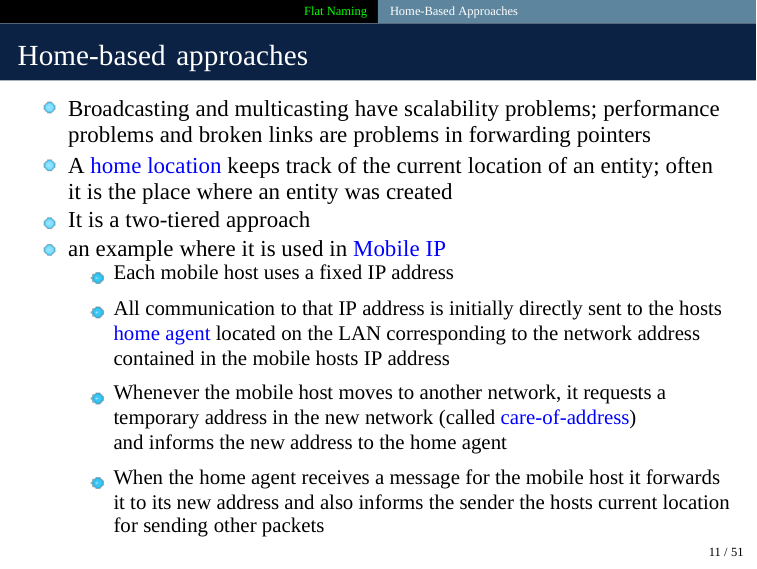

Flat Naming       Home-Based Approaches

Home-based approaches
Broadcasting and multicasting have scalability problems; performance
problems and broken links are problems in forwarding pointers
A home location keeps track of the current location of an entity; often it is the place where an entity was created
It is a two-tiered approach
an example where it is used in Mobile IP
Each mobile host uses a fixed IP address
All communication to that IP address is initially directly sent to the hosts home agent located on the LAN corresponding to the network address contained in the mobile hosts IP address
Whenever the mobile host moves to another network, it requests a temporary address in the new network (called care-of-address) and informs the new address to the home agent
When the home agent receives a message for the mobile host it forwards it to its new address and also informs the sender the hosts current location
for sending other packets
11 / 51